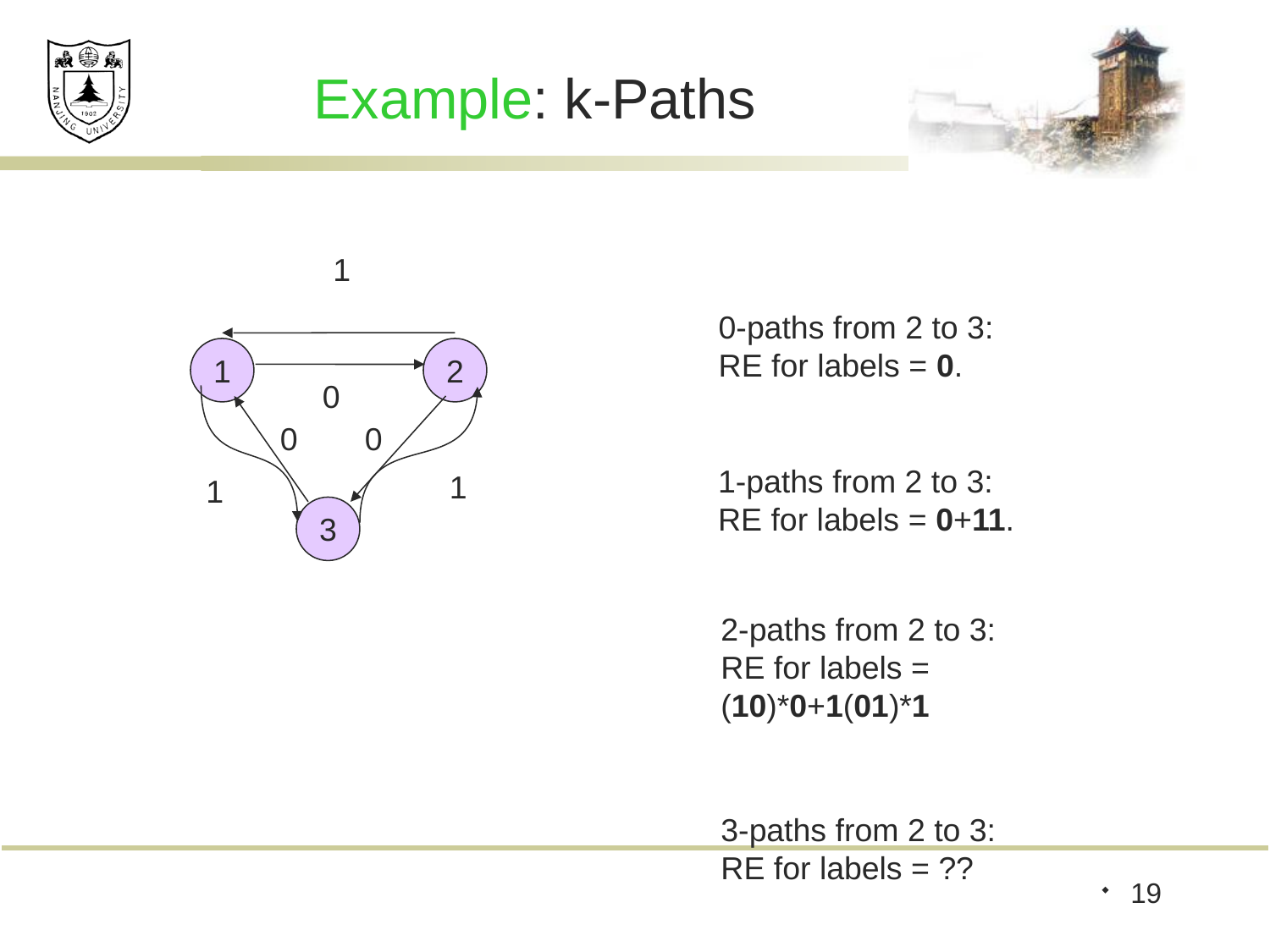

# Example: k-Paths
1
1
2

0

0
0
1
1
3
0-paths from 2 to 3:
RE for labels = 0.
1-paths from 2 to 3:
RE for labels = 0+11.
2-paths from 2 to 3:
RE for labels =
(10)*0+1(01)*1
3-paths from 2 to 3:
RE for labels = ??
19